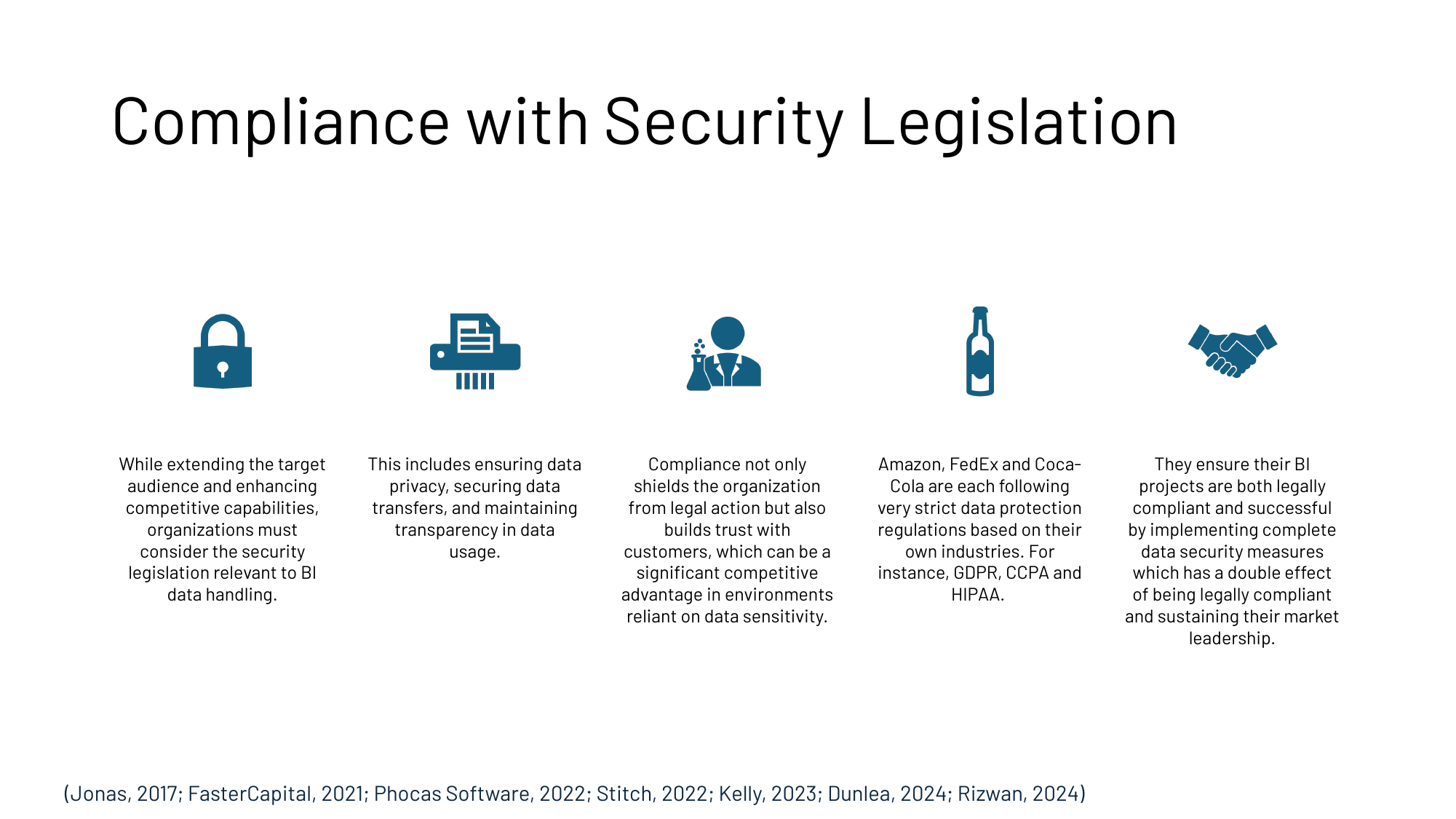

# Compliance with Security Legislation
While extending the target audience and enhancing competitive capabilities, organizations must consider the security legislation relevant to BI data handling.
This includes ensuring data privacy, securing data transfers, and maintaining transparency in data usage.
Compliance not only shields the organization from legal action but also builds trust with customers, which can be a significant competitive advantage in environments reliant on data sensitivity.
Amazon, FedEx and Coca-Cola are each following very strict data protection regulations based on their own industries. For instance, GDPR, CCPA and HIPAA.
They ensure their BI projects are both legally compliant and successful by implementing complete data security measures which has a double effect of being legally compliant and sustaining their market leadership.
(Jonas, 2017; FasterCapital, 2021; Phocas Software, 2022; Stitch, 2022; Kelly, 2023; Dunlea, 2024; Rizwan, 2024)